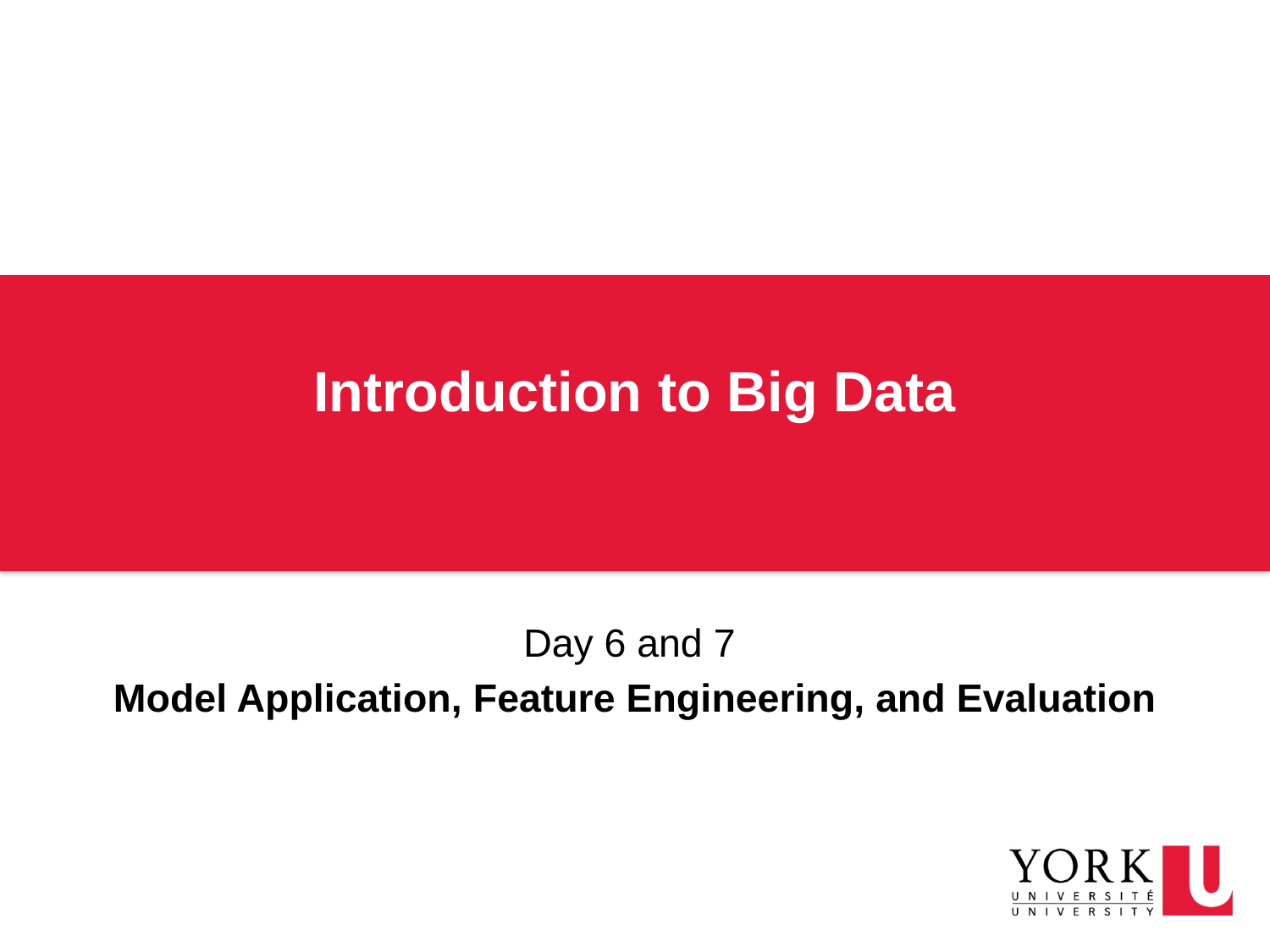

# Introduction to Big Data
Day 6 and 7
Model Application, Feature Engineering, and Evaluation